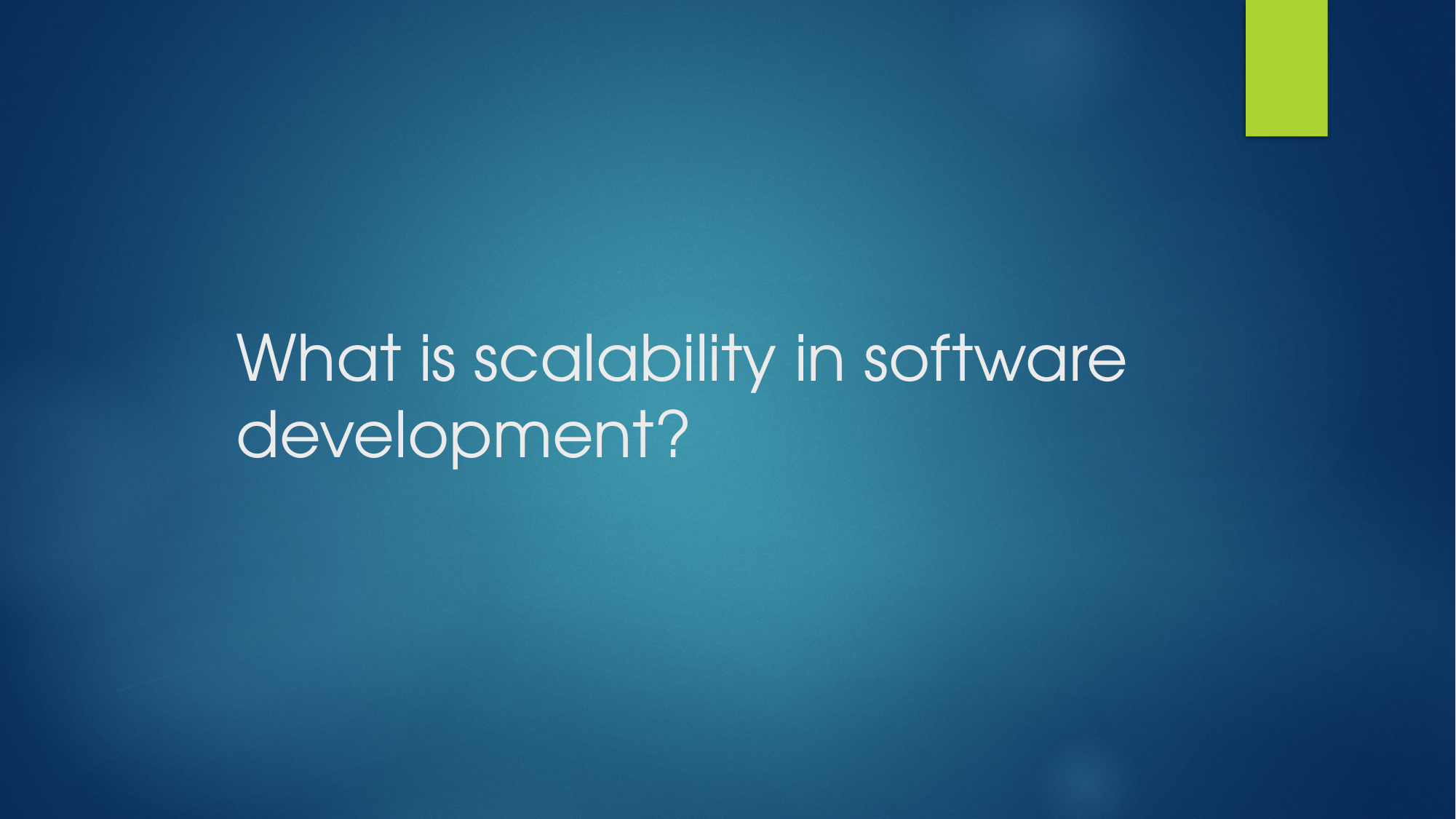

# What is scalability in software development?